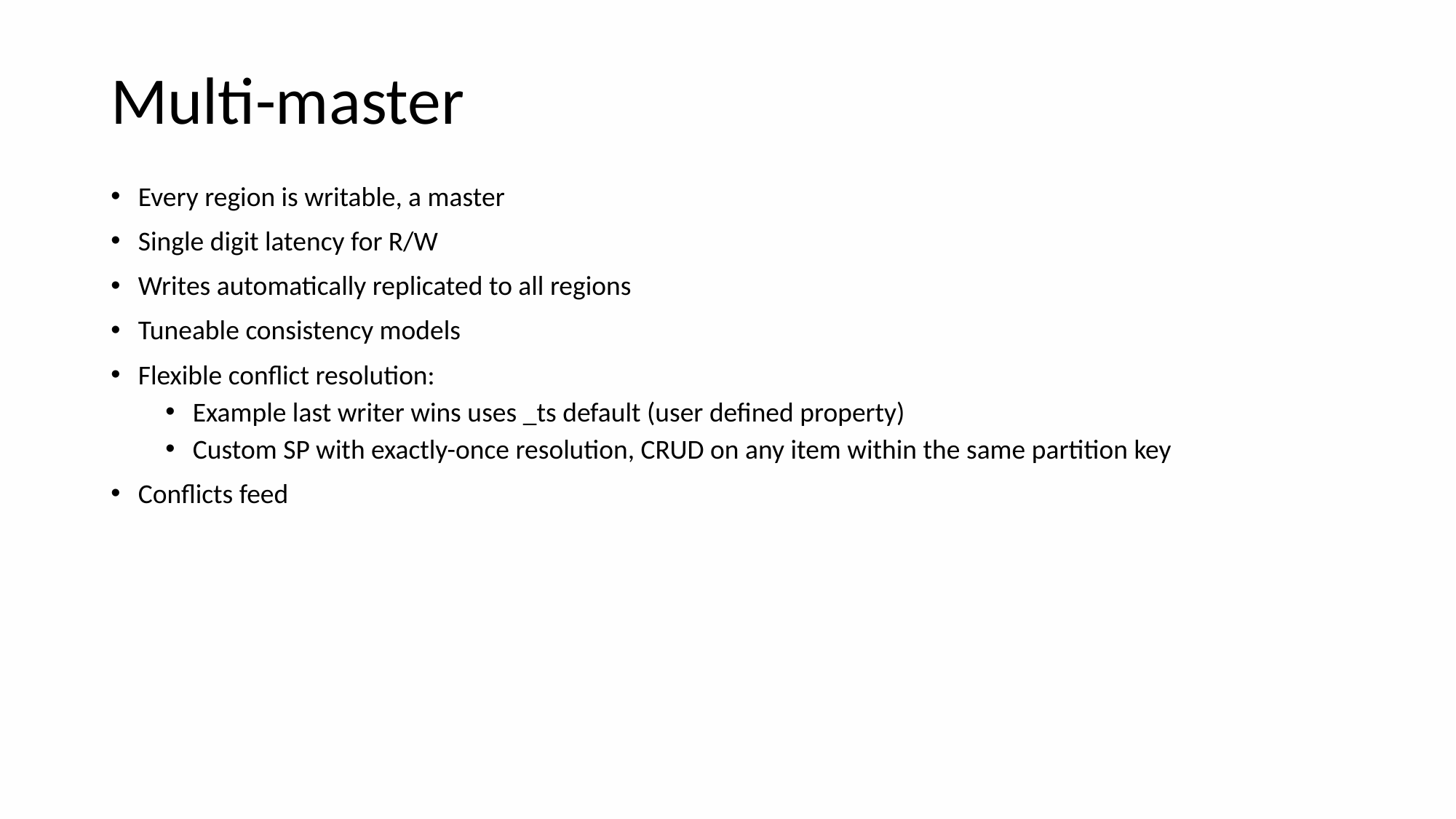

# Multi-master
Every region is writable, a master
Single digit latency for R/W
Writes automatically replicated to all regions
Tuneable consistency models
Flexible conflict resolution:
Example last writer wins uses _ts default (user defined property)
Custom SP with exactly-once resolution, CRUD on any item within the same partition key
Conflicts feed